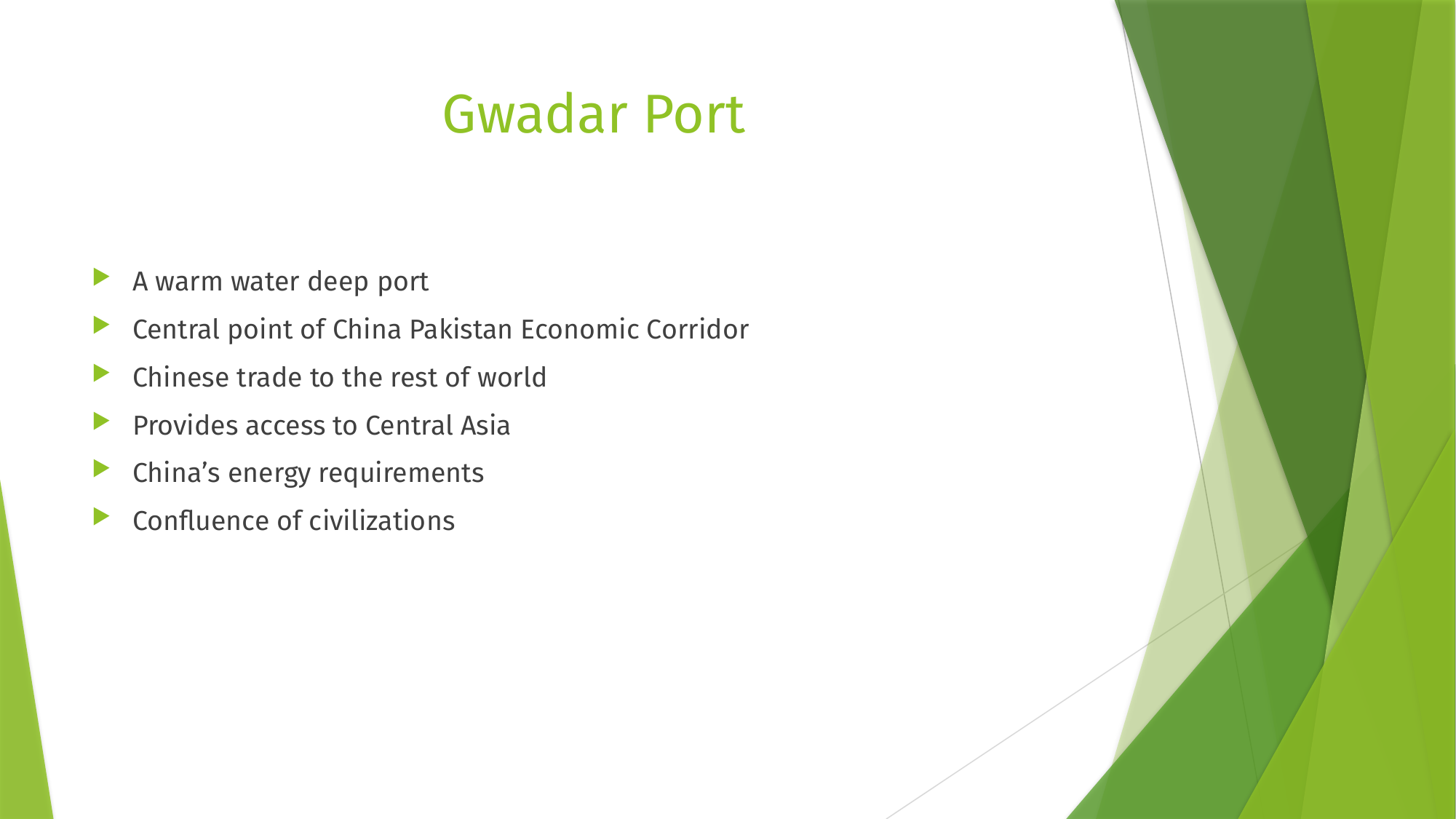

# Gwadar Port
A warm water deep port
Central point of China Pakistan Economic Corridor
Chinese trade to the rest of world
Provides access to Central Asia
China’s energy requirements
Confluence of civilizations